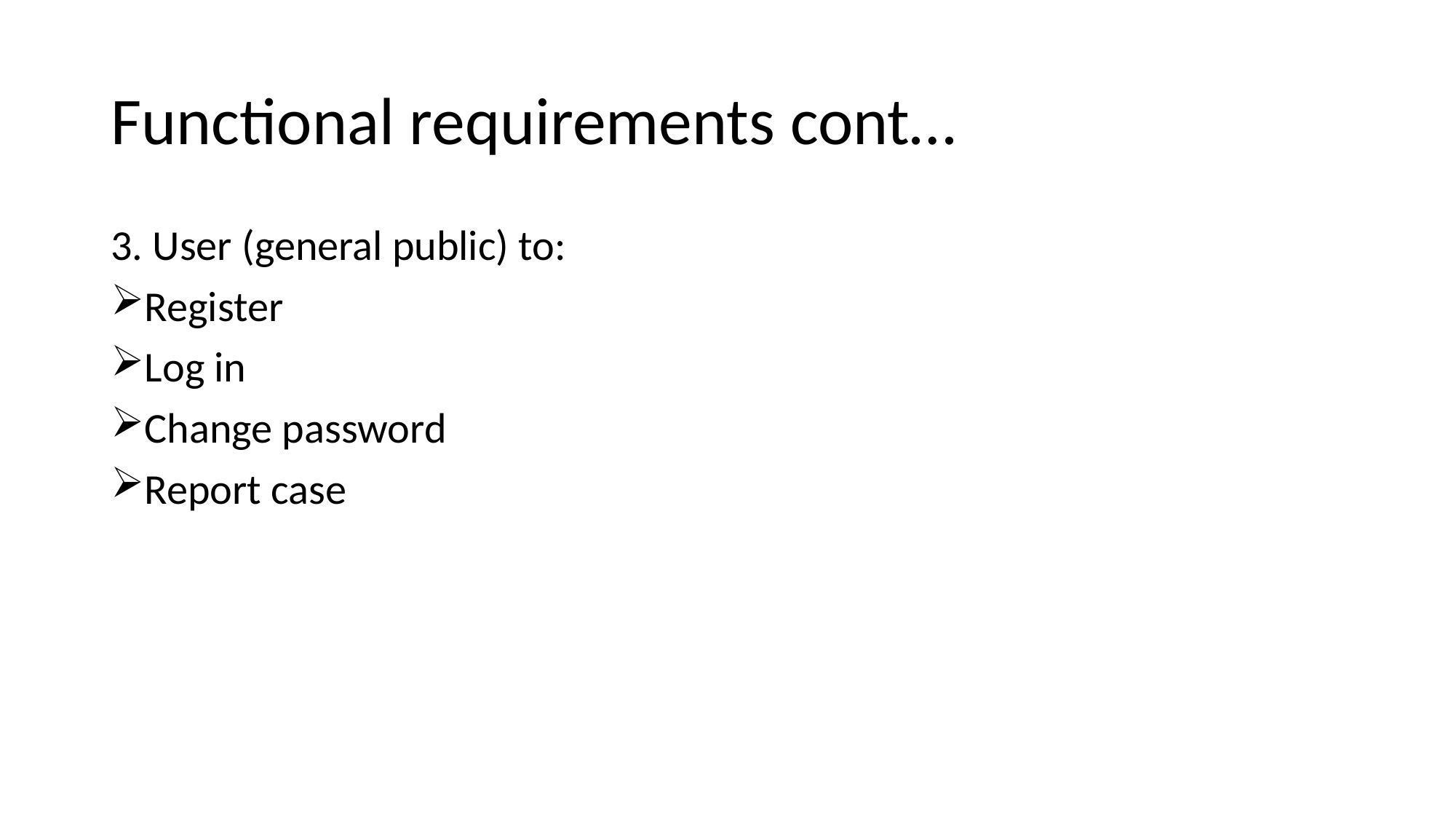

# Functional requirements cont…
3. User (general public) to:
Register
Log in
Change password
Report case